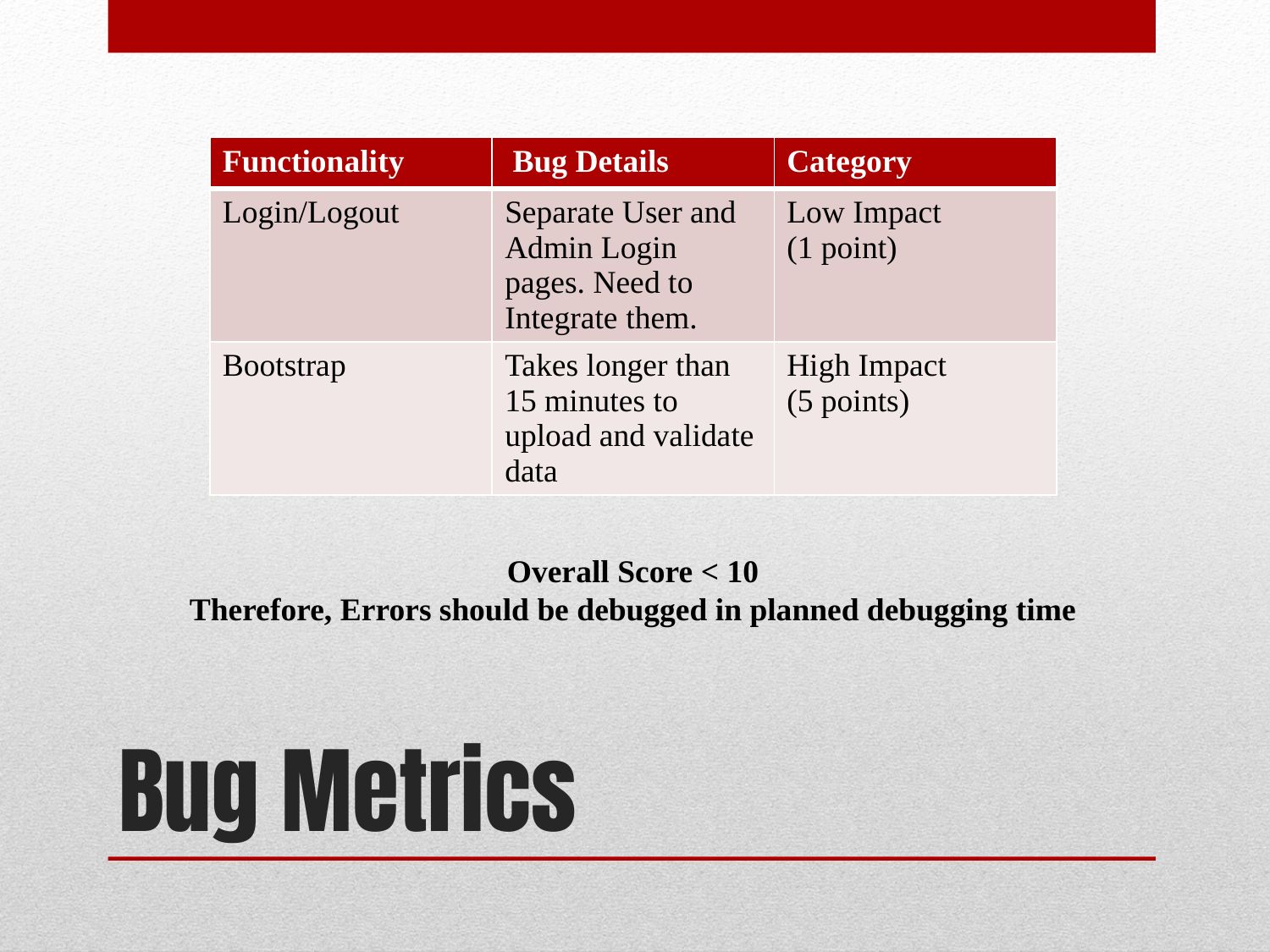

| Functionality | Bug Details | Category |
| --- | --- | --- |
| Login/Logout | Separate User and Admin Login pages. Need to Integrate them. | Low Impact (1 point) |
| Bootstrap | Takes longer than 15 minutes to upload and validate data | High Impact (5 points) |
Overall Score < 10
Therefore, Errors should be debugged in planned debugging time
# Bug Metrics